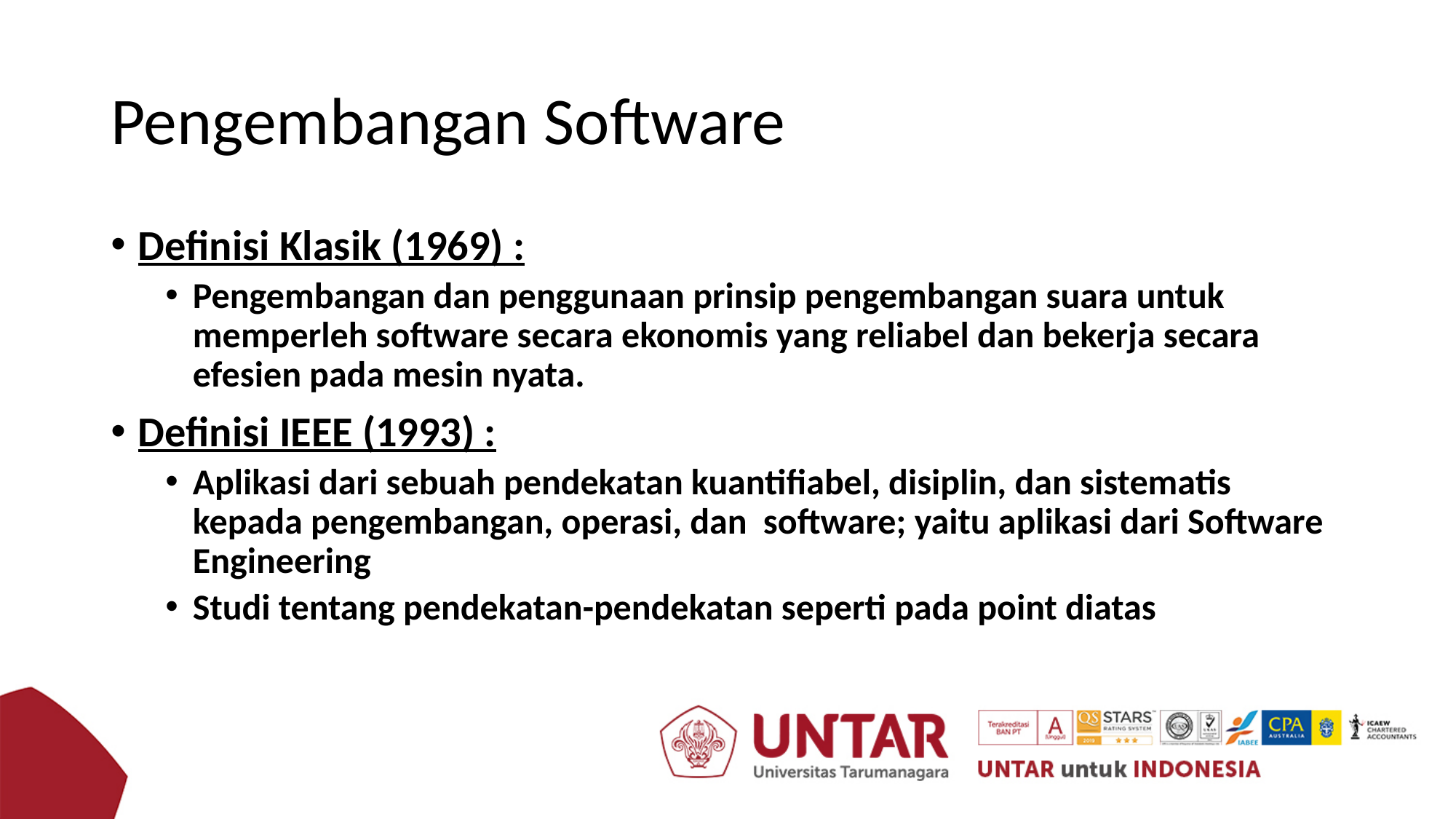

# Pengembangan Software
Definisi Klasik (1969) :
Pengembangan dan penggunaan prinsip pengembangan suara untuk memperleh software secara ekonomis yang reliabel dan bekerja secara efesien pada mesin nyata.
Definisi IEEE (1993) :
Aplikasi dari sebuah pendekatan kuantifiabel, disiplin, dan sistematis kepada pengembangan, operasi, dan  software; yaitu aplikasi dari Software Engineering
Studi tentang pendekatan-pendekatan seperti pada point diatas